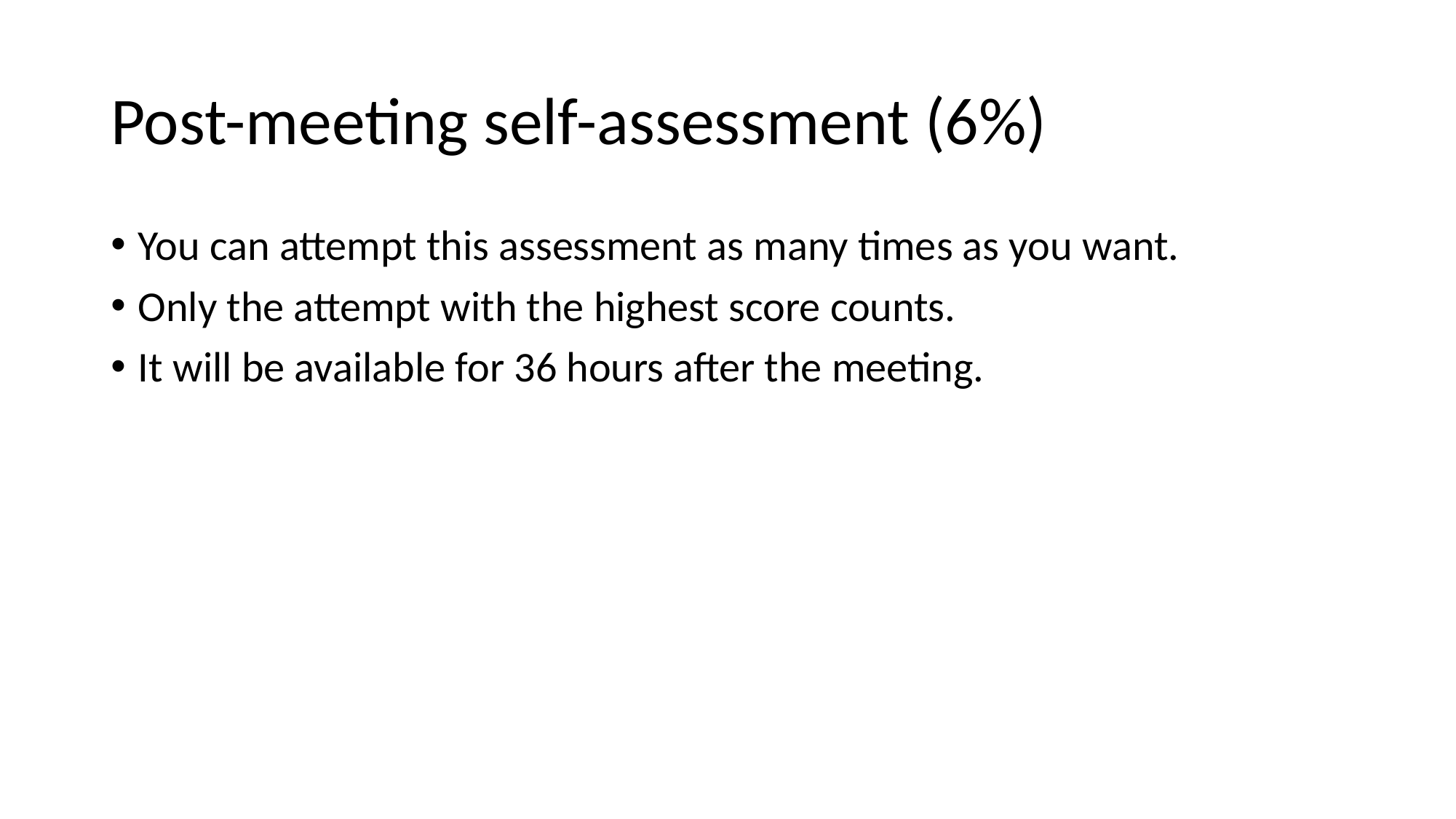

# Post-meeting self-assessment (6%)
You can attempt this assessment as many times as you want.
Only the attempt with the highest score counts.
It will be available for 36 hours after the meeting.